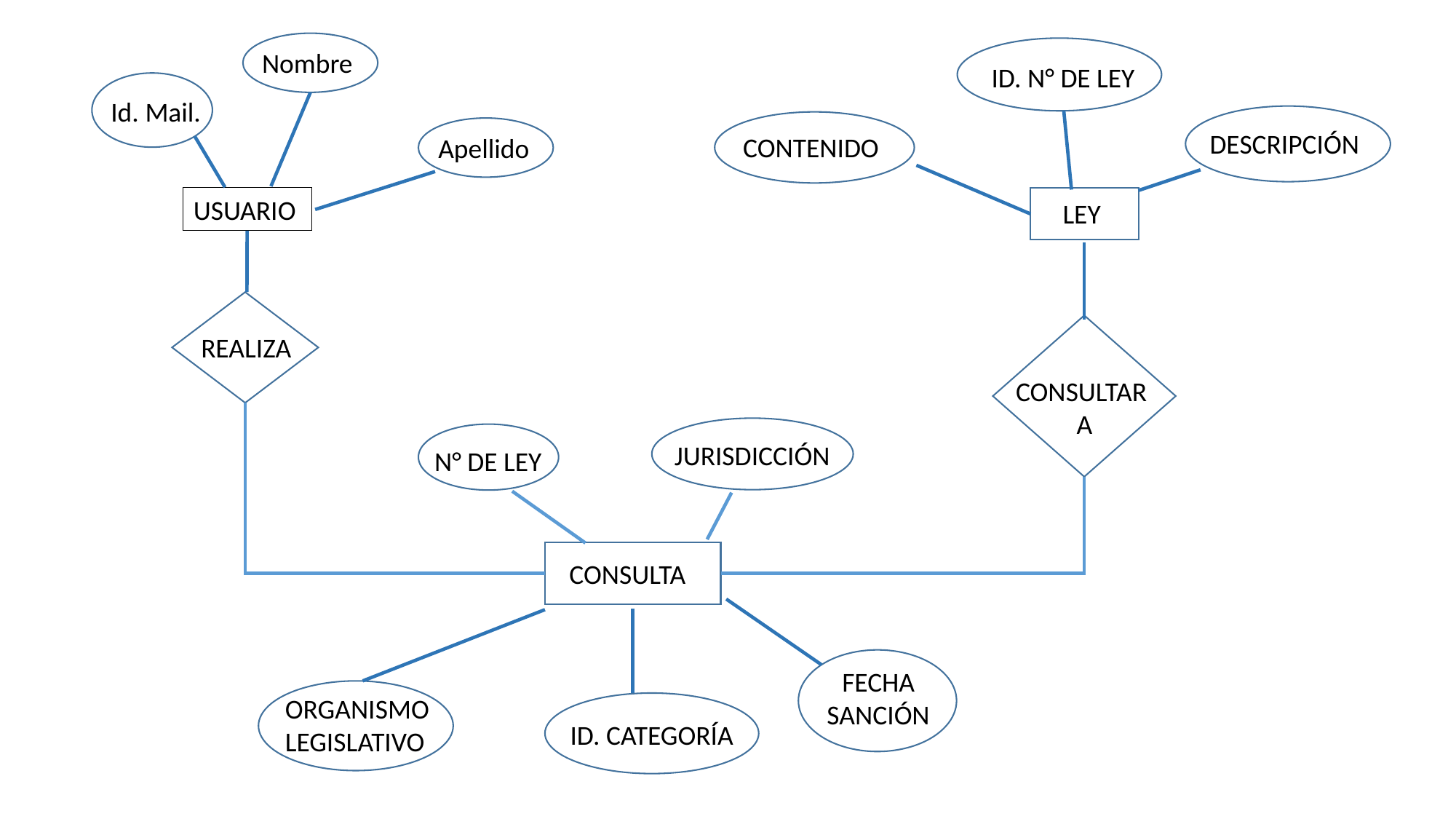

Nombre

ID. N° DE LEY

Id. Mail.

DESCRIPCIÓN

CONTENIDO

Apellido
USUARIO

LEY

REALIZA

CONSULTAR
A

JURISDICCIÓN

N° DE LEY

CONSULTA

FECHA
SANCIÓN

ORGANISMO
LEGISLATIVO

ID. CATEGORÍA